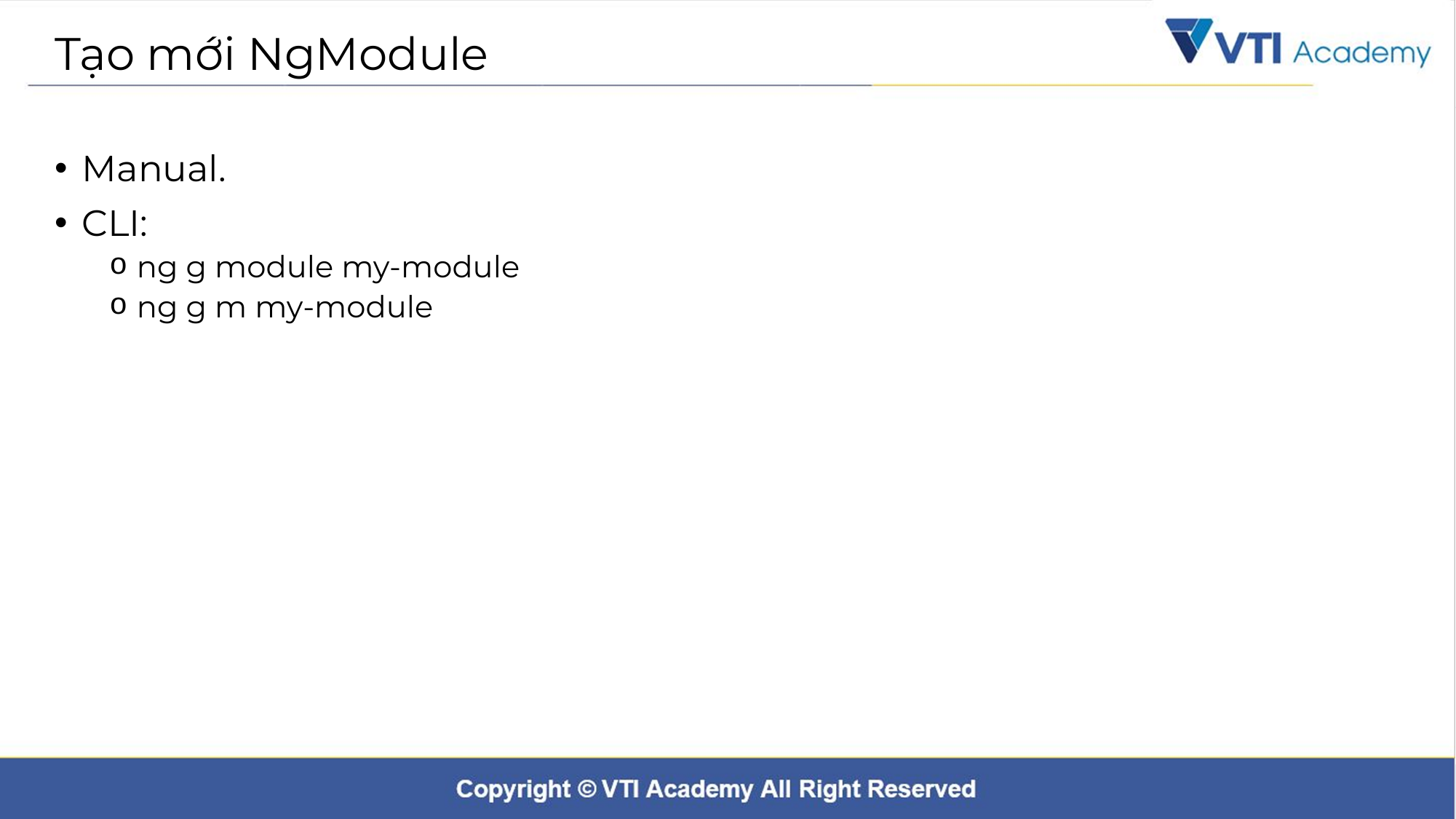

# Tạo mới NgModule
Manual.
CLI:
ng g module my-module
ng g m my-module
8
Training Material | Internal Use